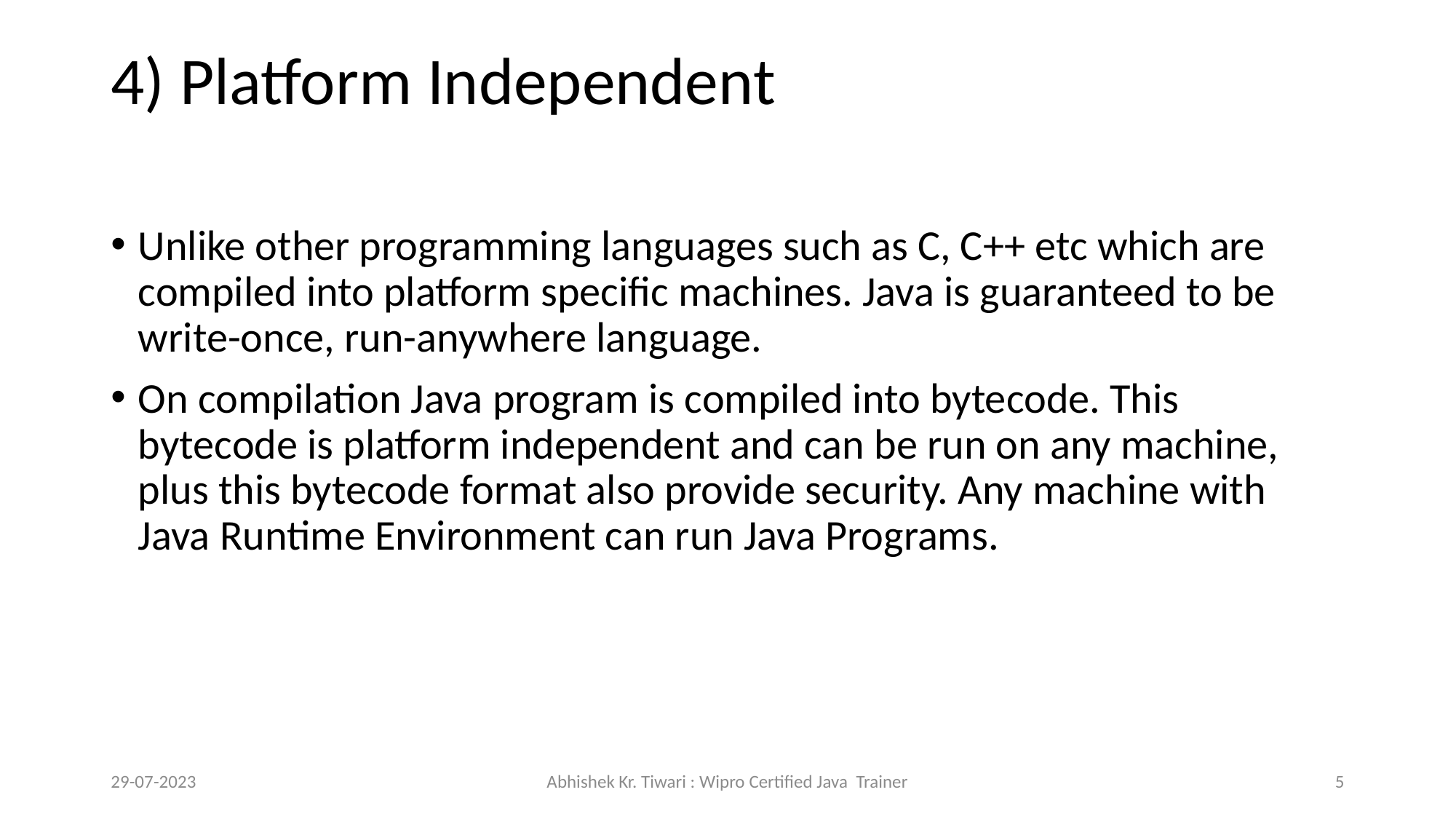

# 4) Platform Independent
Unlike other programming languages such as C, C++ etc which are compiled into platform specific machines. Java is guaranteed to be write-once, run-anywhere language.
On compilation Java program is compiled into bytecode. This bytecode is platform independent and can be run on any machine, plus this bytecode format also provide security. Any machine with Java Runtime Environment can run Java Programs.

29-07-2023
Abhishek Kr. Tiwari : Wipro Certified Java  Trainer
5